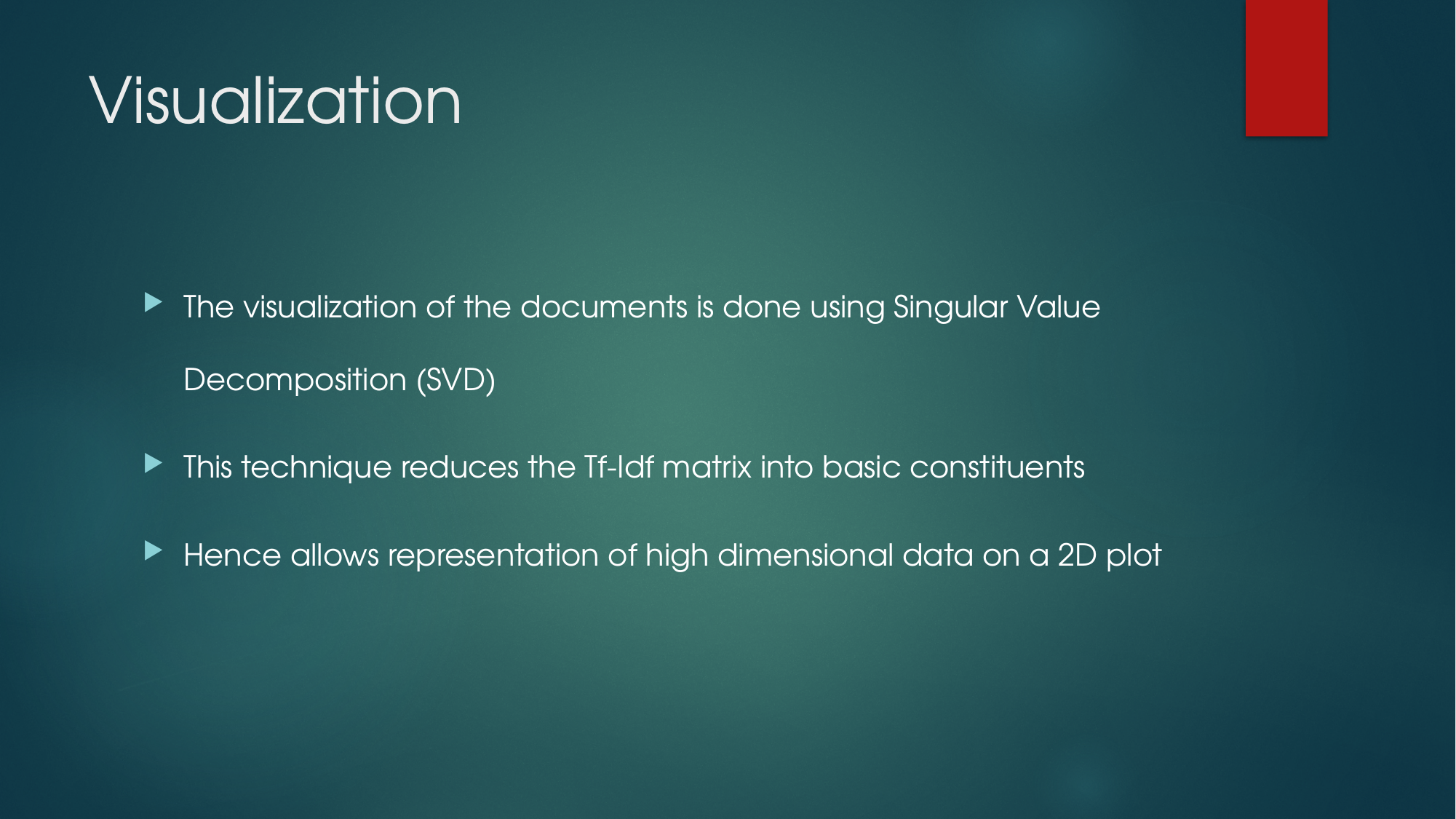

# Visualization
The visualization of the documents is done using Singular Value Decomposition (SVD)
This technique reduces the Tf-Idf matrix into basic constituents
Hence allows representation of high dimensional data on a 2D plot